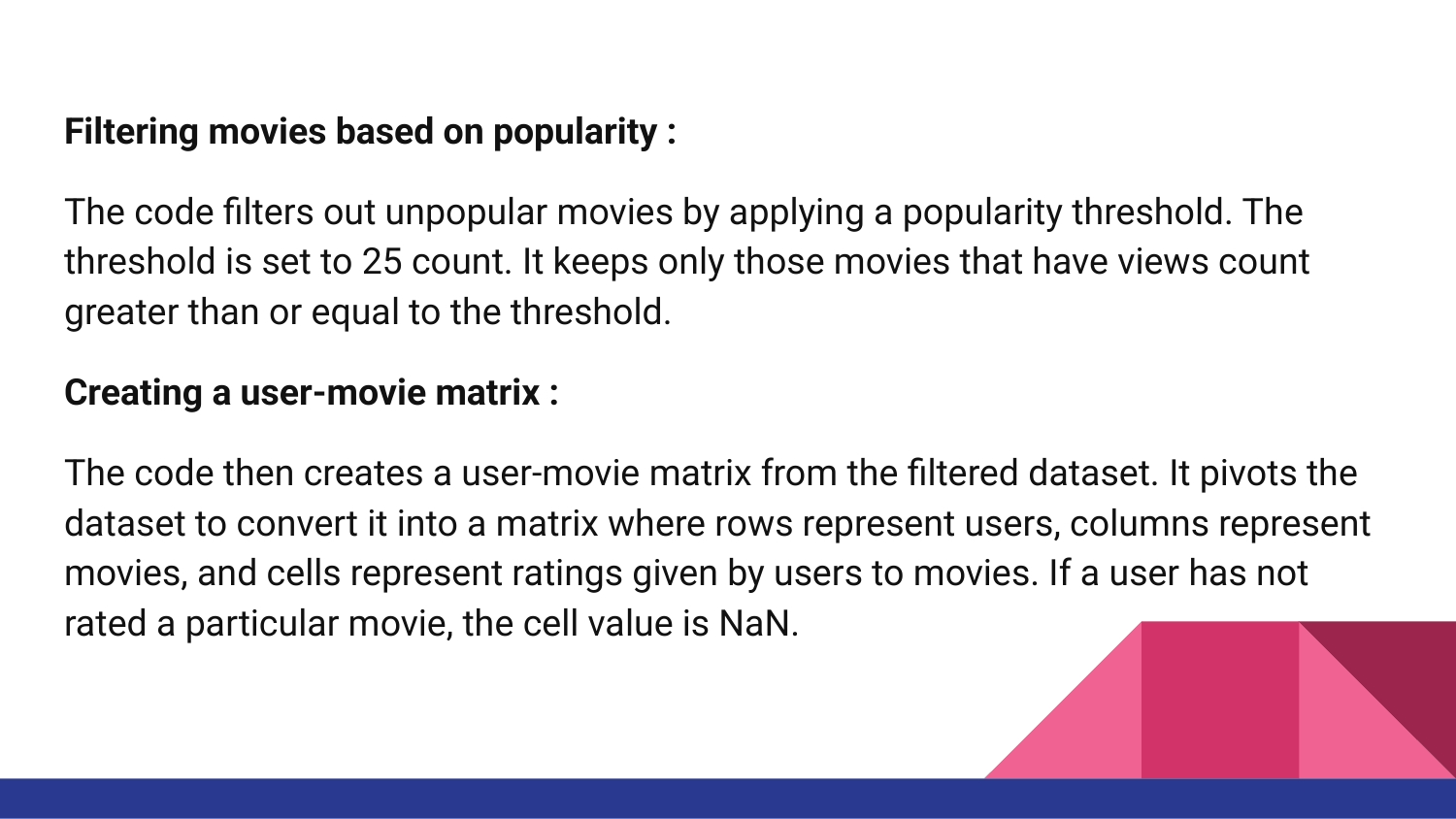

Filtering movies based on popularity :
The code filters out unpopular movies by applying a popularity threshold. The threshold is set to 25 count. It keeps only those movies that have views count greater than or equal to the threshold.
Creating a user-movie matrix :
The code then creates a user-movie matrix from the filtered dataset. It pivots the dataset to convert it into a matrix where rows represent users, columns represent movies, and cells represent ratings given by users to movies. If a user has not rated a particular movie, the cell value is NaN.